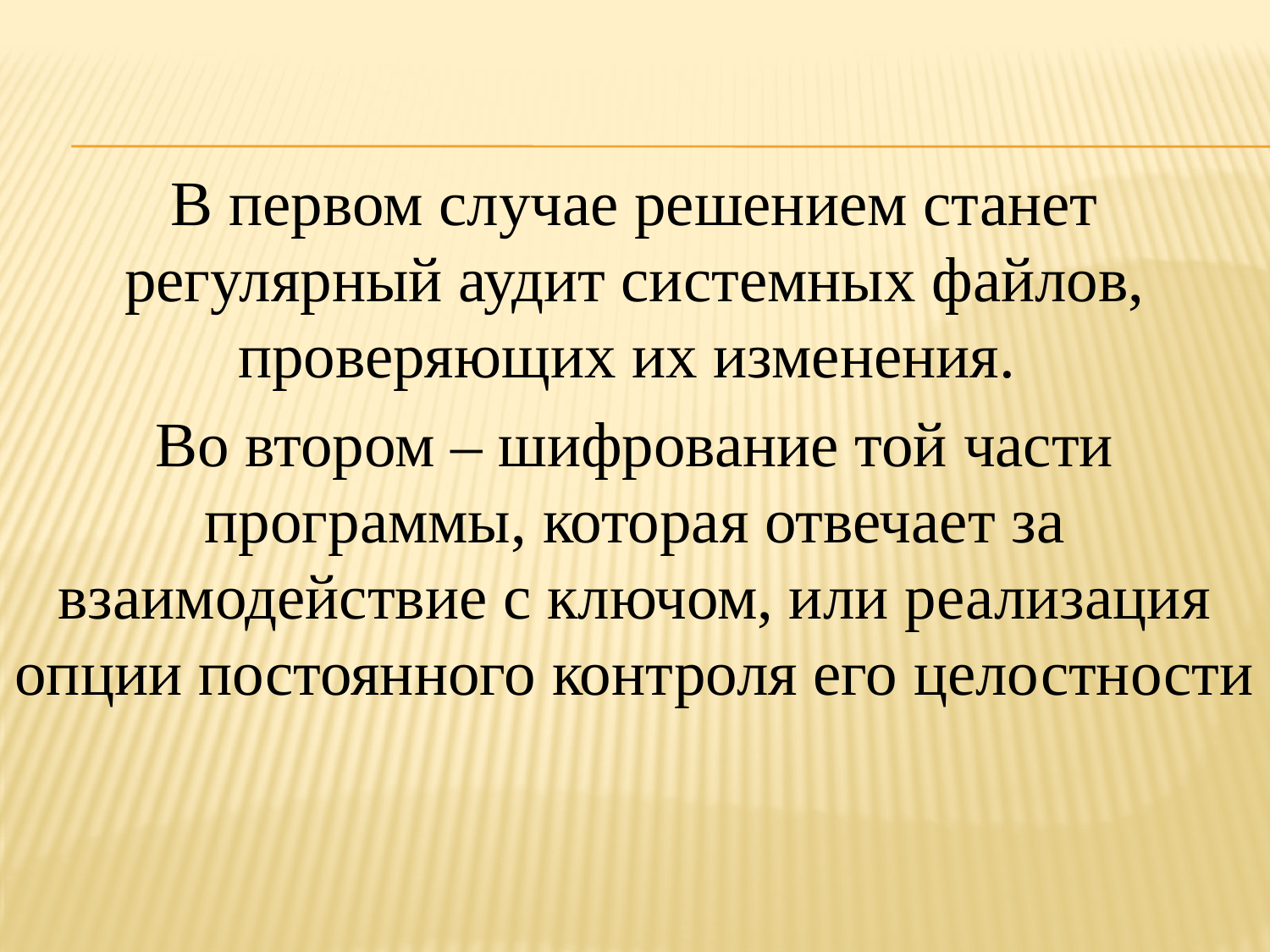

В первом случае решением станет регулярный аудит системных файлов, проверяющих их изменения.
Во втором – шифрование той части программы, которая отвечает за взаимодействие с ключом, или реализация опции постоянного контроля его целостности